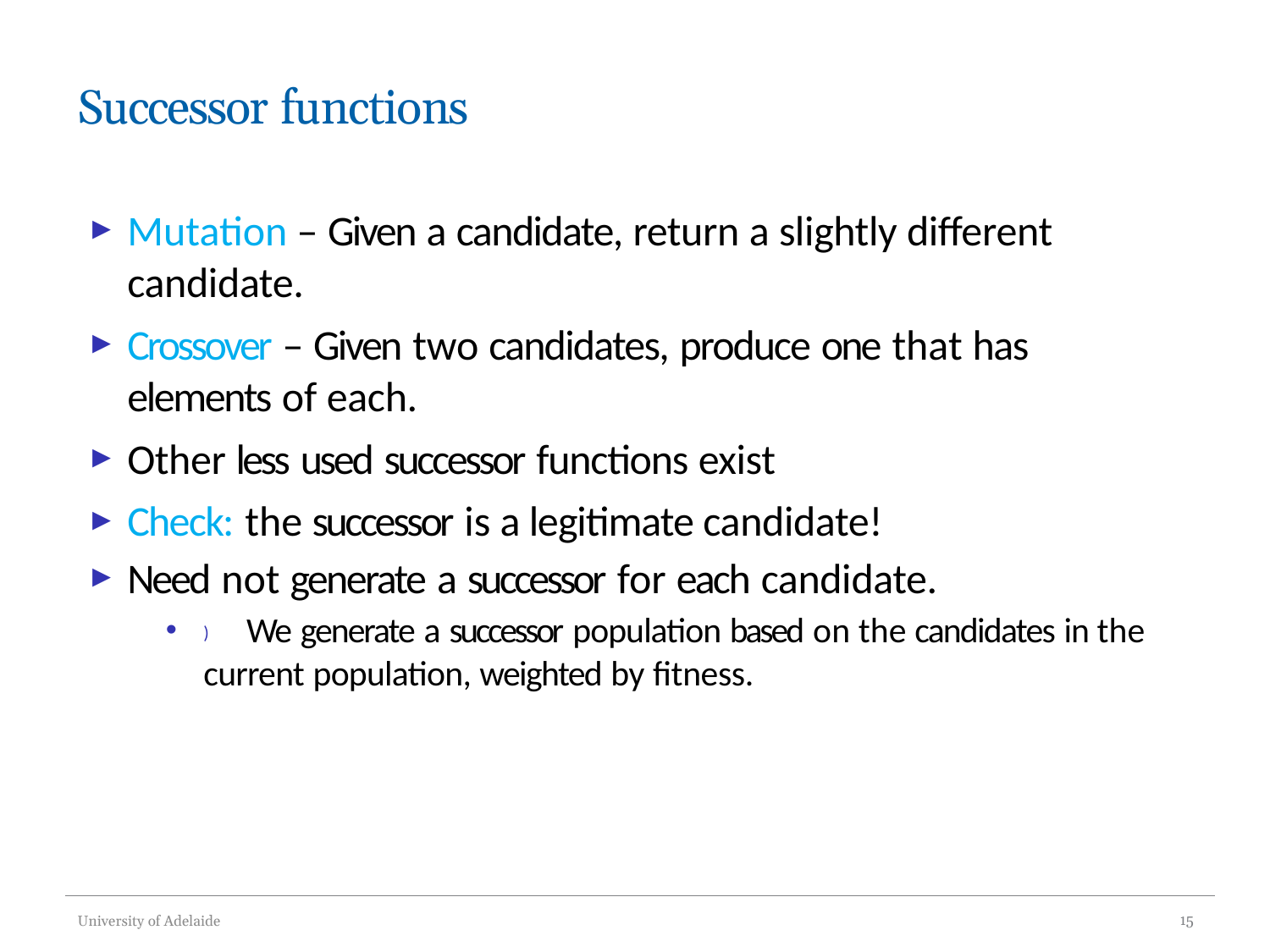

# Successor functions
Mutation – Given a candidate, return a slightly different candidate.
Crossover – Given two candidates, produce one that has elements of each.
Other less used successor functions exist
Check: the successor is a legitimate candidate!
Need not generate a successor for each candidate.
) We generate a successor population based on the candidates in the current population, weighted by fitness.

University of Adelaide
15